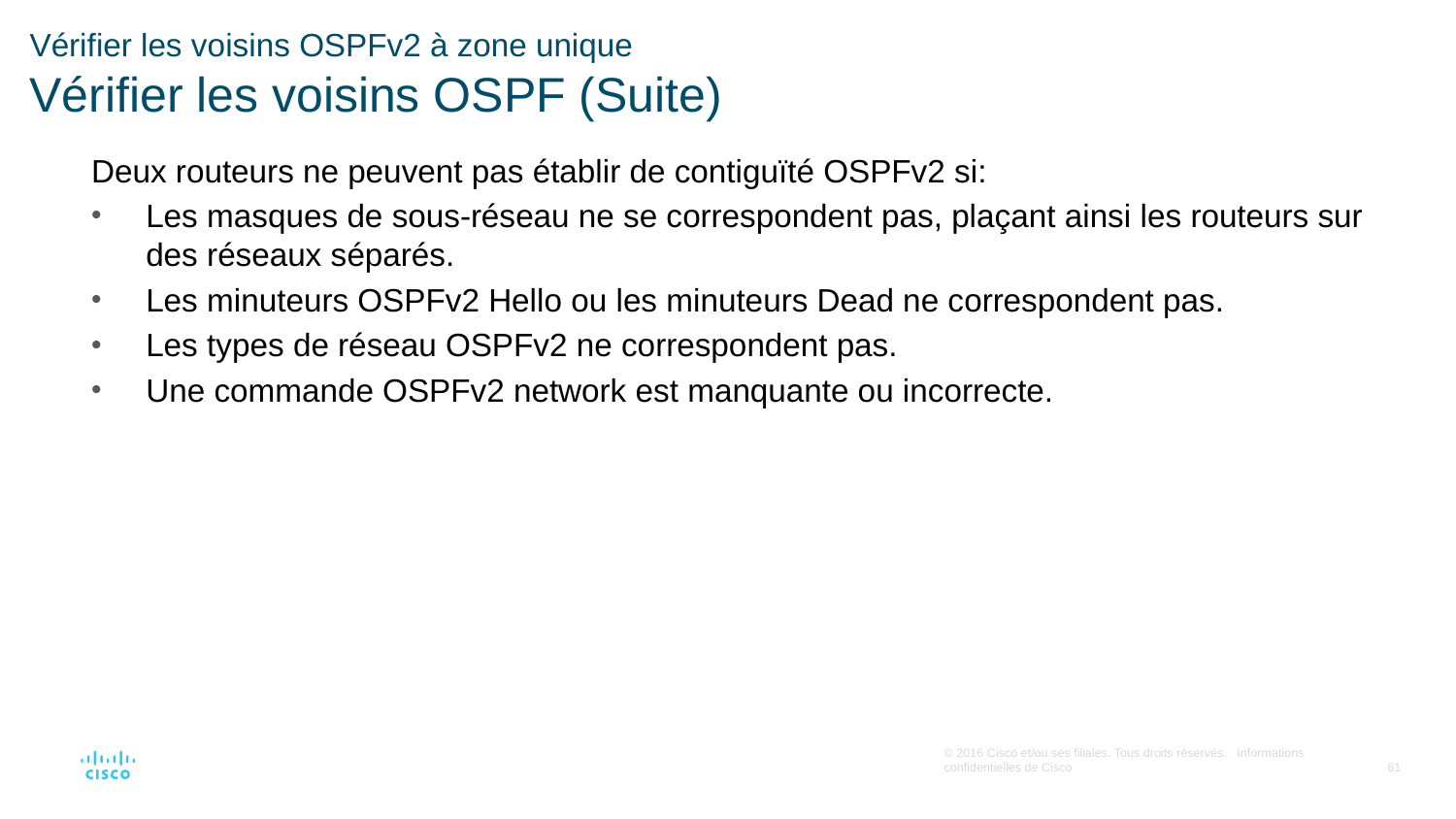

# Vérifier les voisins OSPFv2 à zone unique Vérifier les voisins OSPF (Suite)
Deux routeurs ne peuvent pas établir de contiguïté OSPFv2 si:
Les masques de sous-réseau ne se correspondent pas, plaçant ainsi les routeurs sur des réseaux séparés.
Les minuteurs OSPFv2 Hello ou les minuteurs Dead ne correspondent pas.
Les types de réseau OSPFv2 ne correspondent pas.
Une commande OSPFv2 network est manquante ou incorrecte.